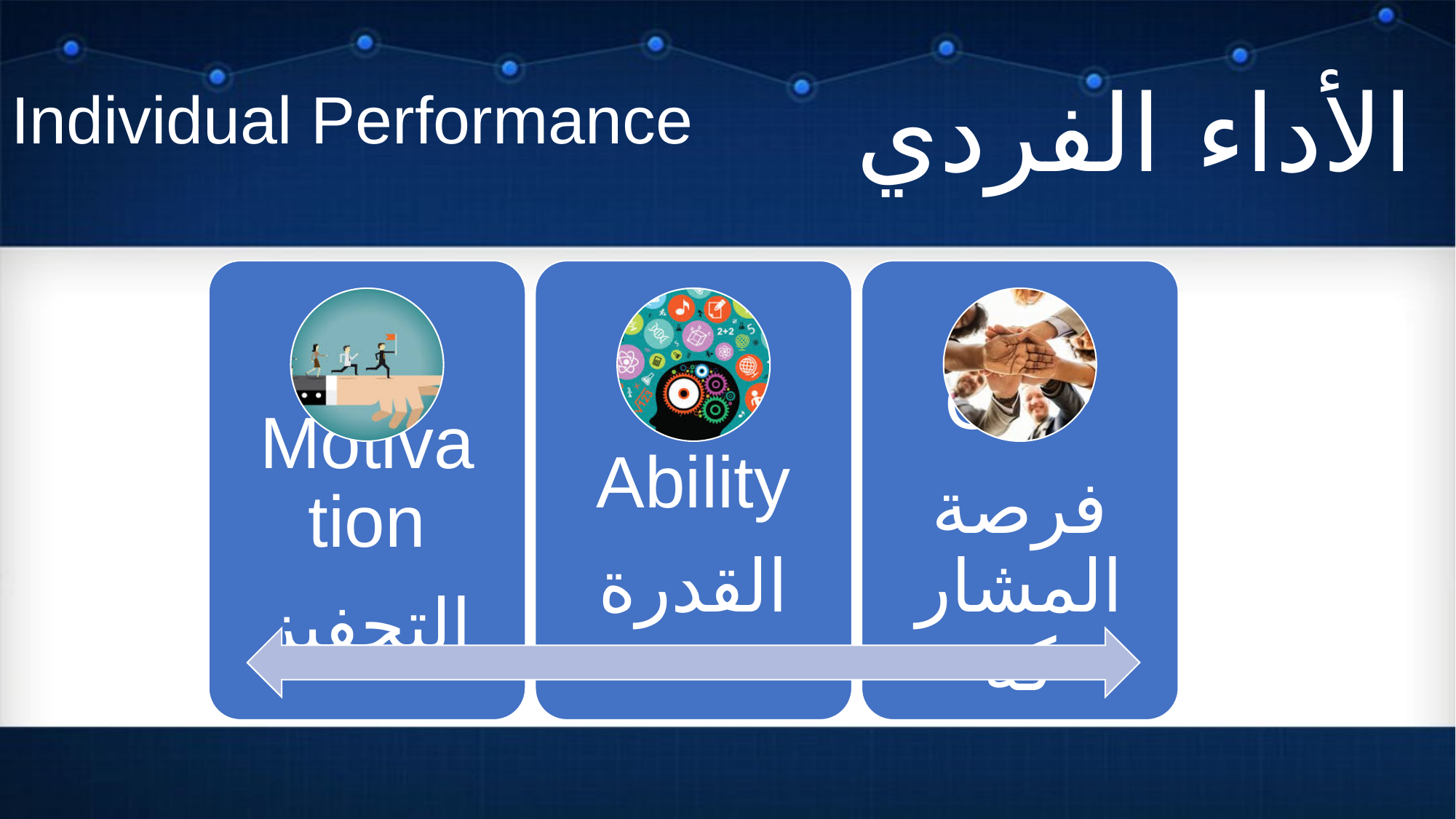

# Individual Performance
الأداء الفردي
Motivation
التحفيز
Ability
القدرة
OTP
فرصة المشاركة